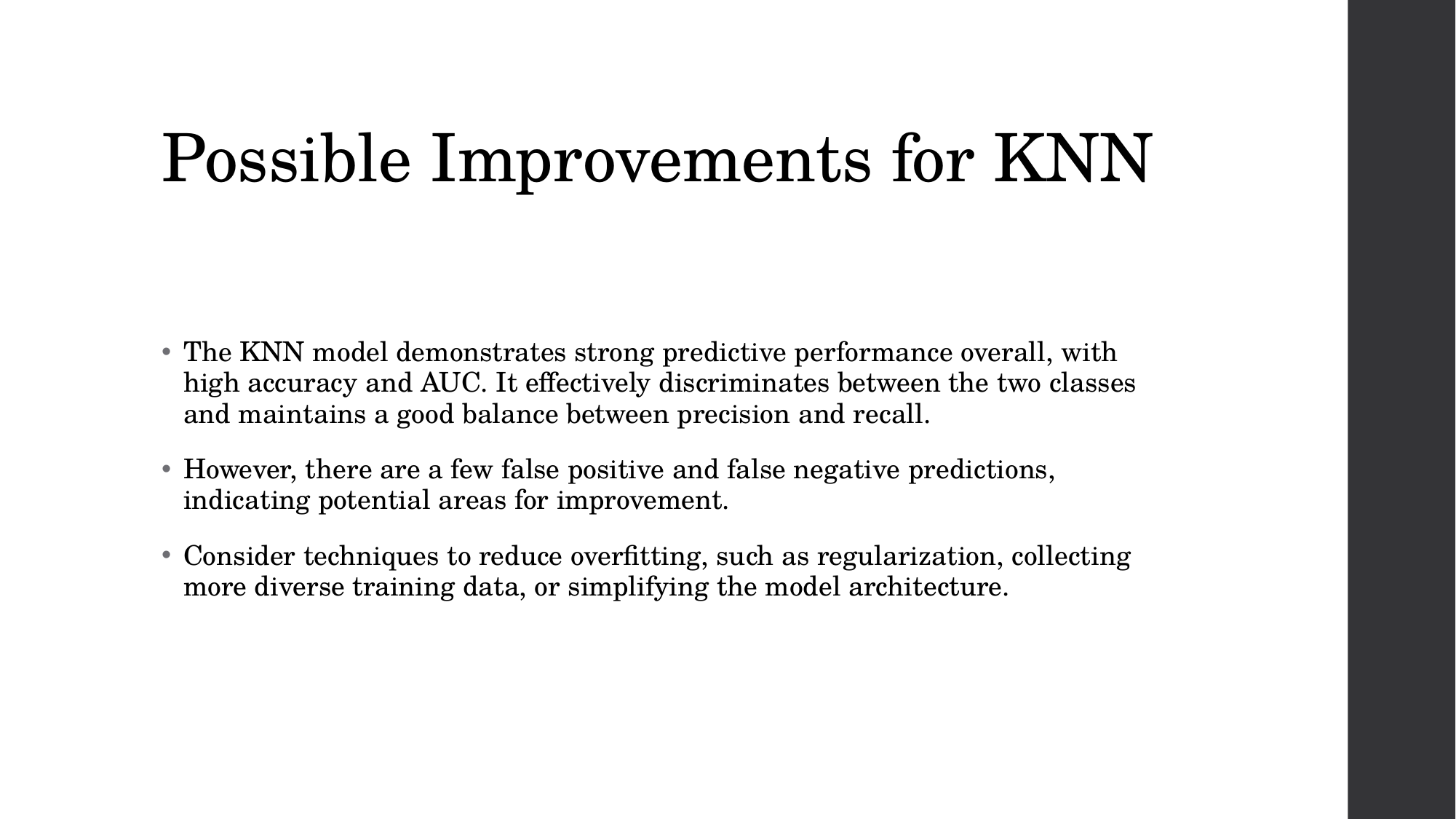

# Possible Improvements for KNN

The KNN model demonstrates strong predictive performance overall, with high accuracy and AUC. It effectively discriminates between the two classes and maintains a good balance between precision and recall.
However, there are a few false positive and false negative predictions, indicating potential areas for improvement.
Consider techniques to reduce overfitting, such as regularization, collecting more diverse training data, or simplifying the model architecture.